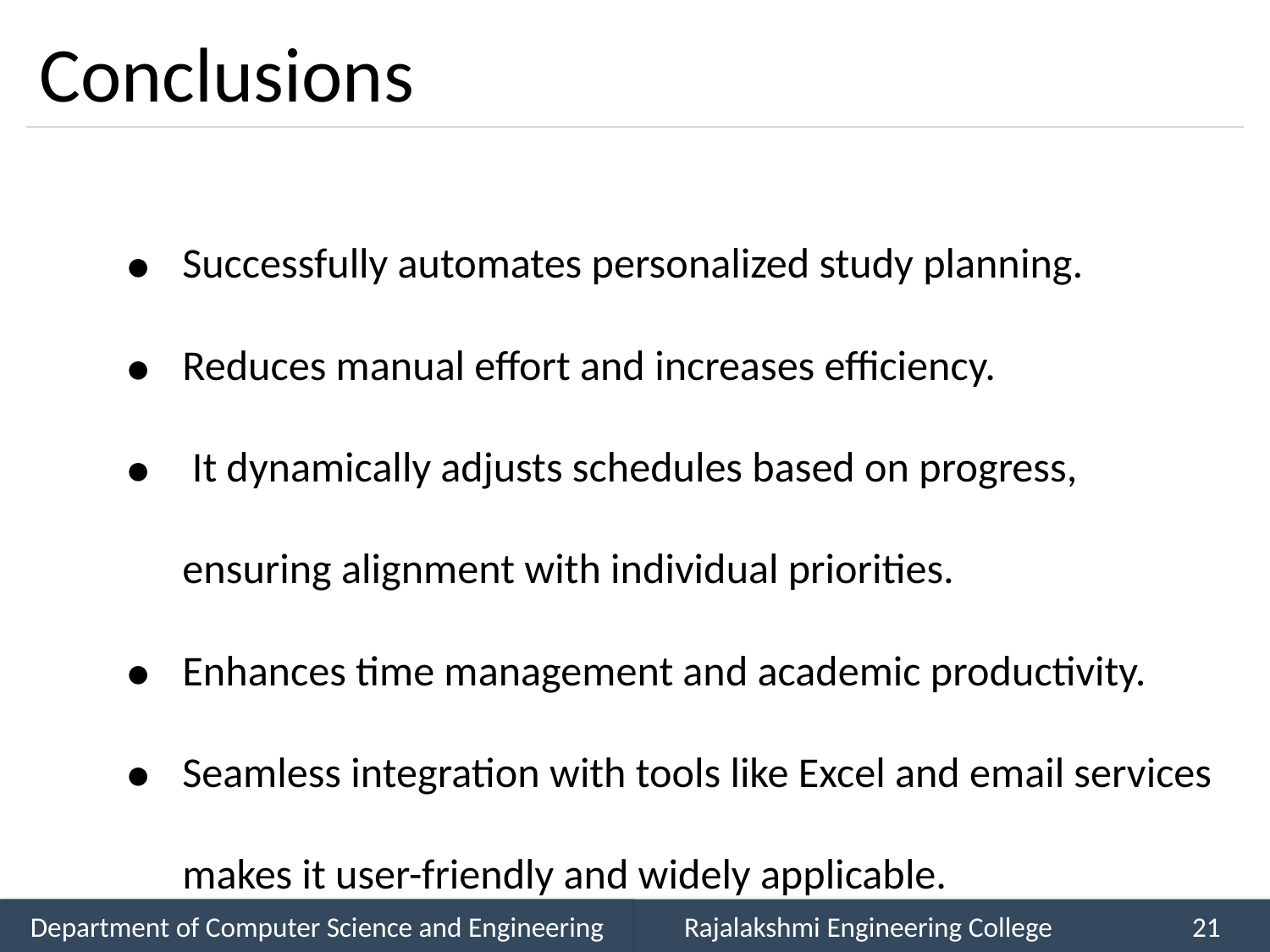

# Conclusions
Successfully automates personalized study planning.
Reduces manual effort and increases efficiency.
 It dynamically adjusts schedules based on progress, ensuring alignment with individual priorities.
Enhances time management and academic productivity.
Seamless integration with tools like Excel and email services makes it user-friendly and widely applicable.